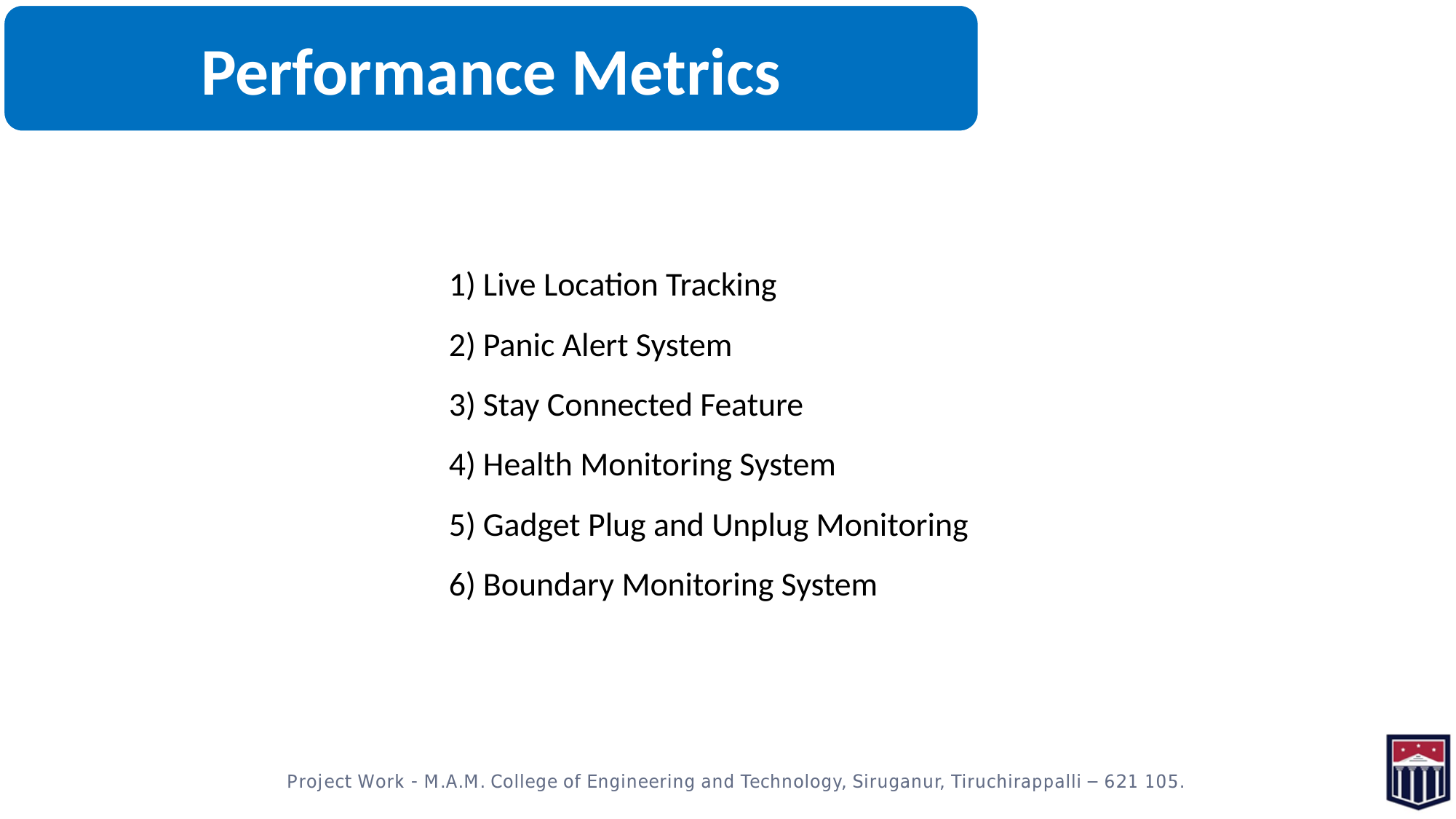

Performance Metrics

1) Live Location Tracking
2) Panic Alert System
3) Stay Connected Feature
4) Health Monitoring System
5) Gadget Plug and Unplug Monitoring
6) Boundary Monitoring System

Project Work - M.A.M. College of Engineering and Technology, Siruganur, Tiruchirappalli – 621 105.
25